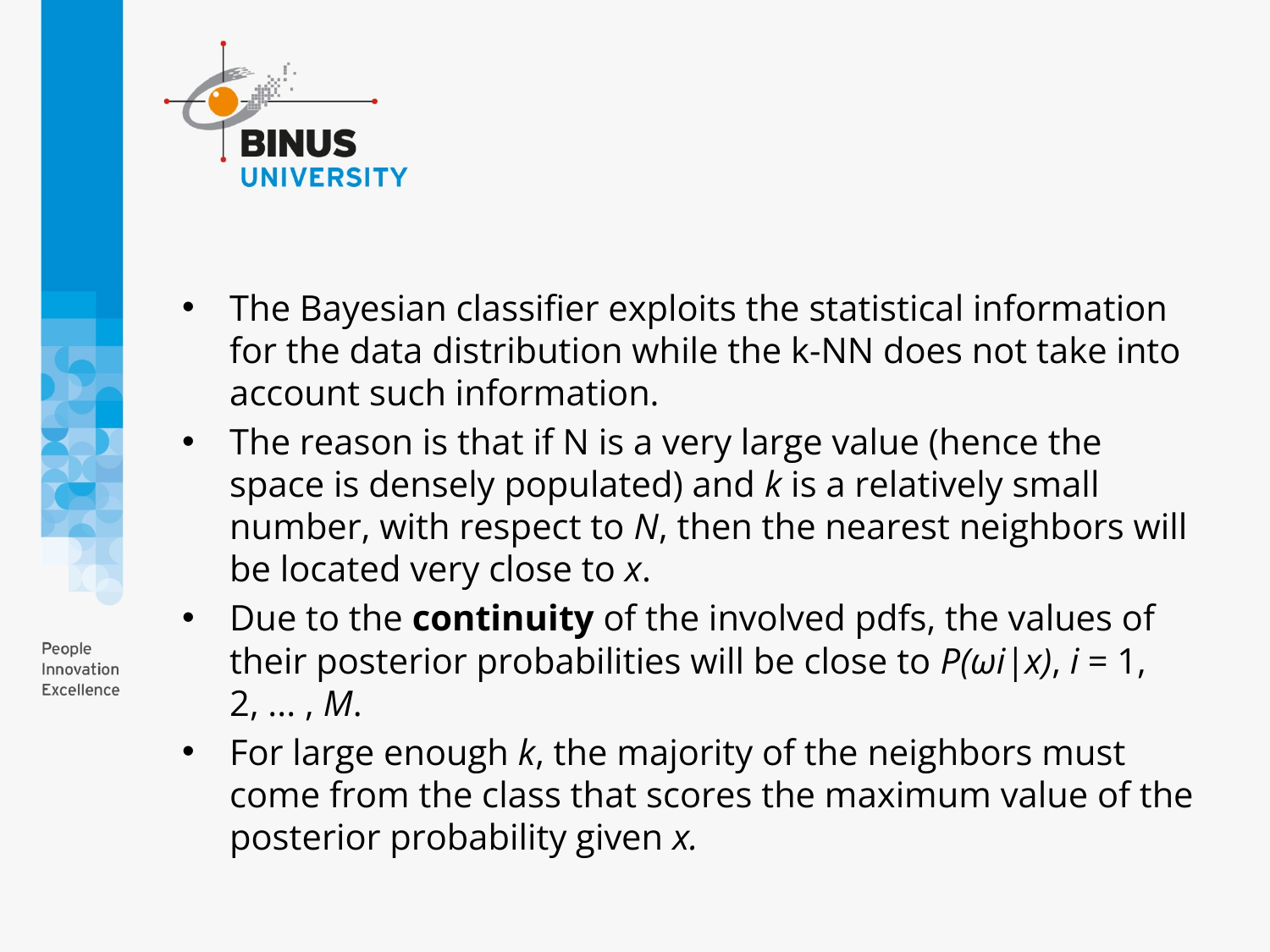

#
The Bayesian classifier exploits the statistical information for the data distribution while the k-NN does not take into account such information.
The reason is that if N is a very large value (hence the space is densely populated) and k is a relatively small number, with respect to N, then the nearest neighbors will be located very close to x.
Due to the continuity of the involved pdfs, the values of their posterior probabilities will be close to P(ωi|x), i = 1, 2, ... , M.
For large enough k, the majority of the neighbors must come from the class that scores the maximum value of the posterior probability given x.